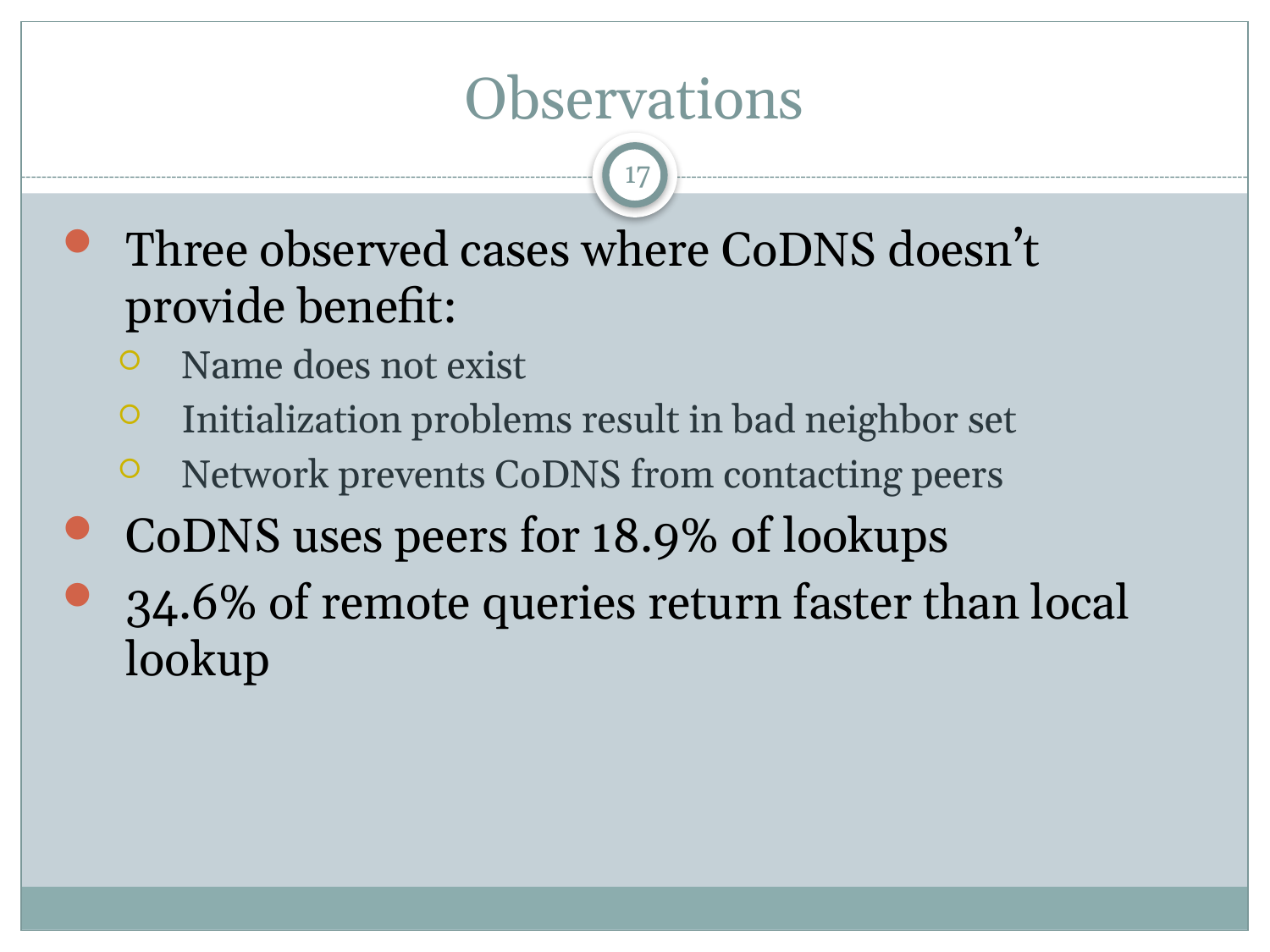

# Observations
17
Three observed cases where CoDNS doesn’t provide benefit:
Name does not exist
Initialization problems result in bad neighbor set
Network prevents CoDNS from contacting peers
CoDNS uses peers for 18.9% of lookups
34.6% of remote queries return faster than local lookup